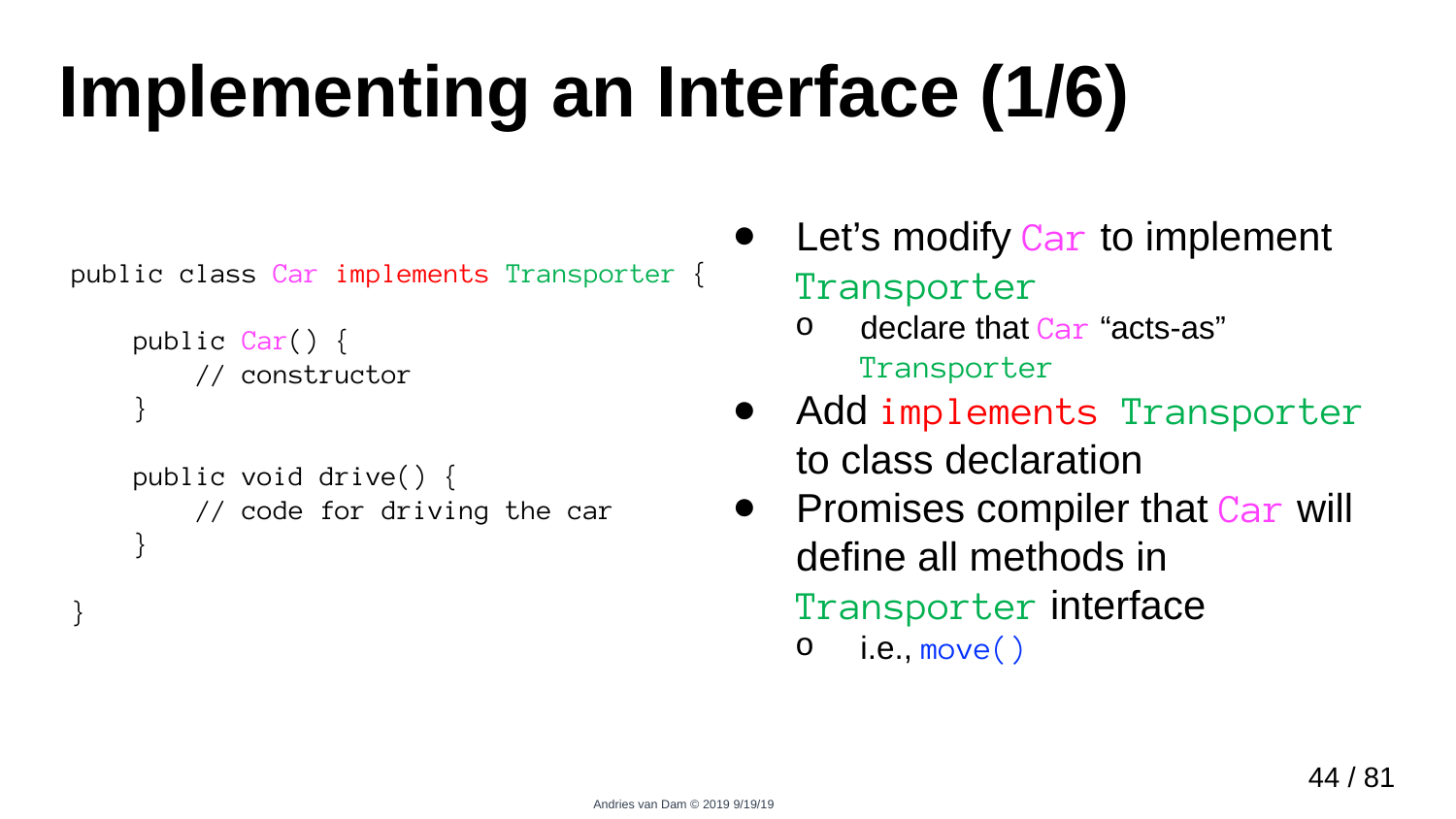

# Implementing an Interface (1/6)

Let’s modify Car to implement Transporter
declare that Car “acts-as” Transporter
Add implements Transporter to class declaration
Promises compiler that Car will define all methods in Transporter interface
i.e., move()
public class Car implements Transporter {

    public Car() {
        // constructor
    }

    public void drive() {
        // code for driving the car
    }

}
44 / 81